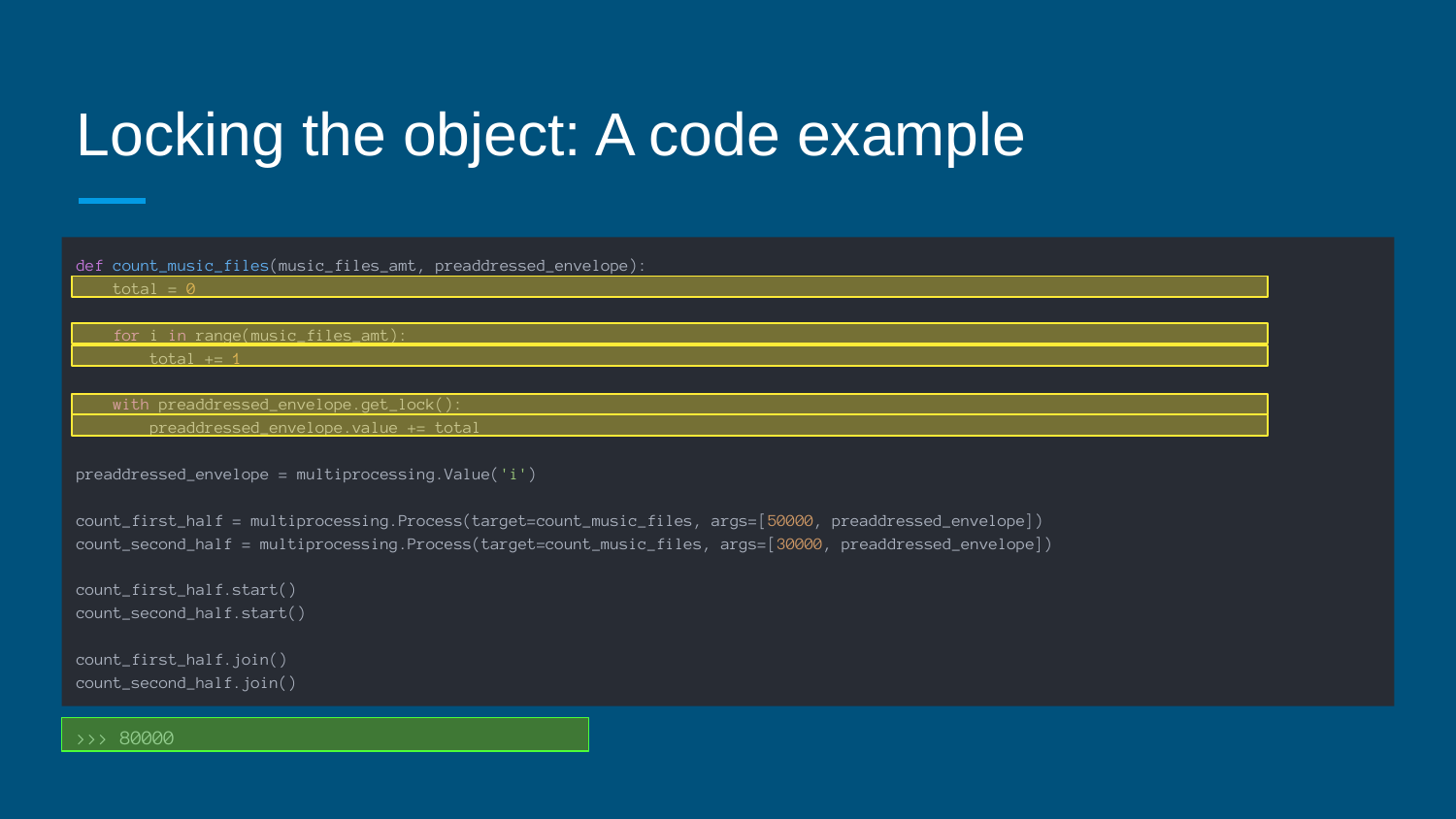

# Locking the object: A code example
def count_music_files(music_files_amt, preaddressed_envelope):
    total = 0
    for i in range(music_files_amt):
        total += 1
    with preaddressed_envelope.get_lock():
        preaddressed_envelope.value += total
preaddressed_envelope = multiprocessing.Value('i')
count_first_half = multiprocessing.Process(target=count_music_files, args=[50000, preaddressed_envelope])
count_second_half = multiprocessing.Process(target=count_music_files, args=[30000, preaddressed_envelope])
count_first_half.start()
count_second_half.start()
count_first_half.join()
count_second_half.join()

>>> 80000